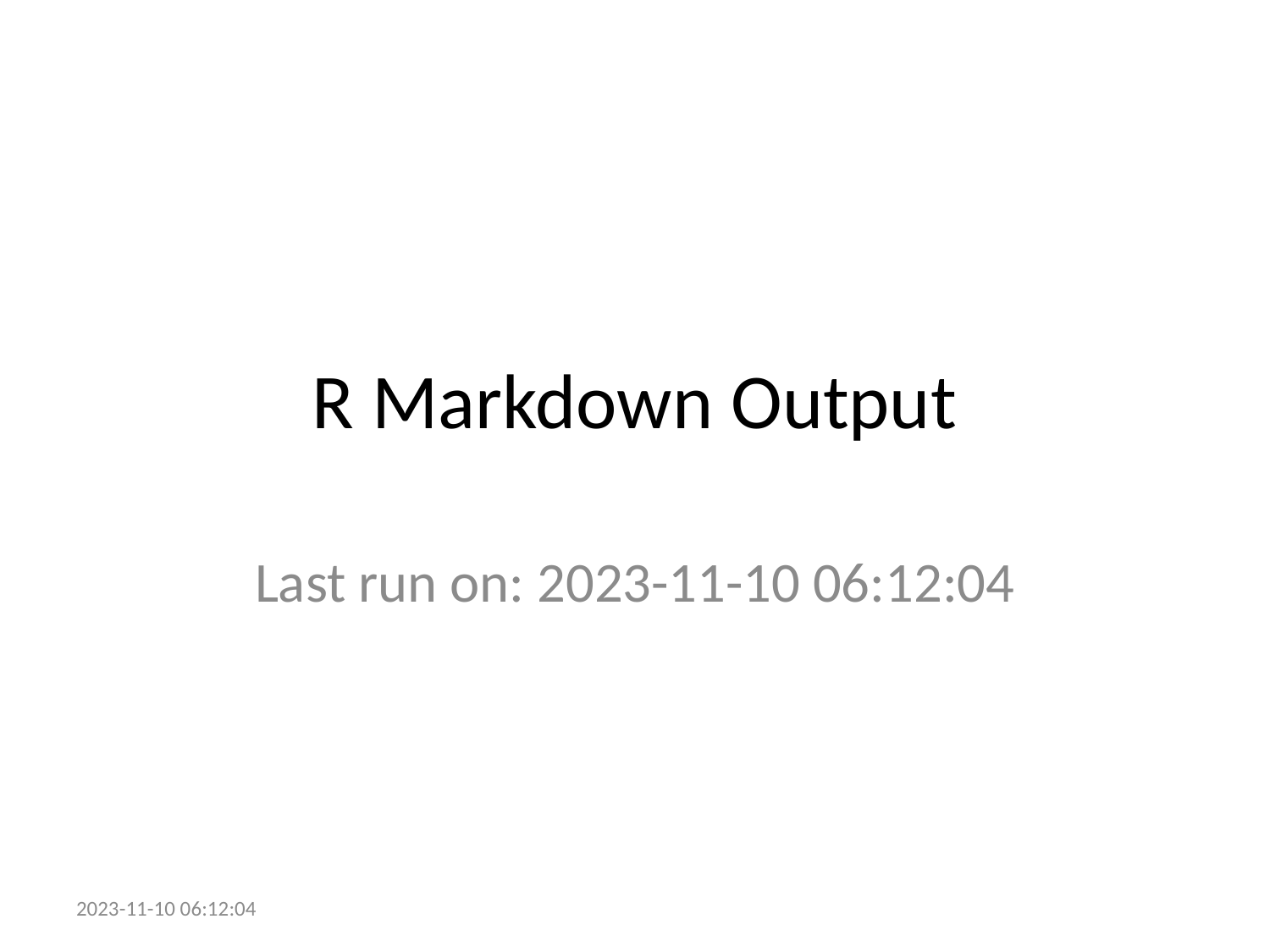

# R Markdown Output
Last run on: 2023-11-10 06:12:04
2023-11-10 06:12:04